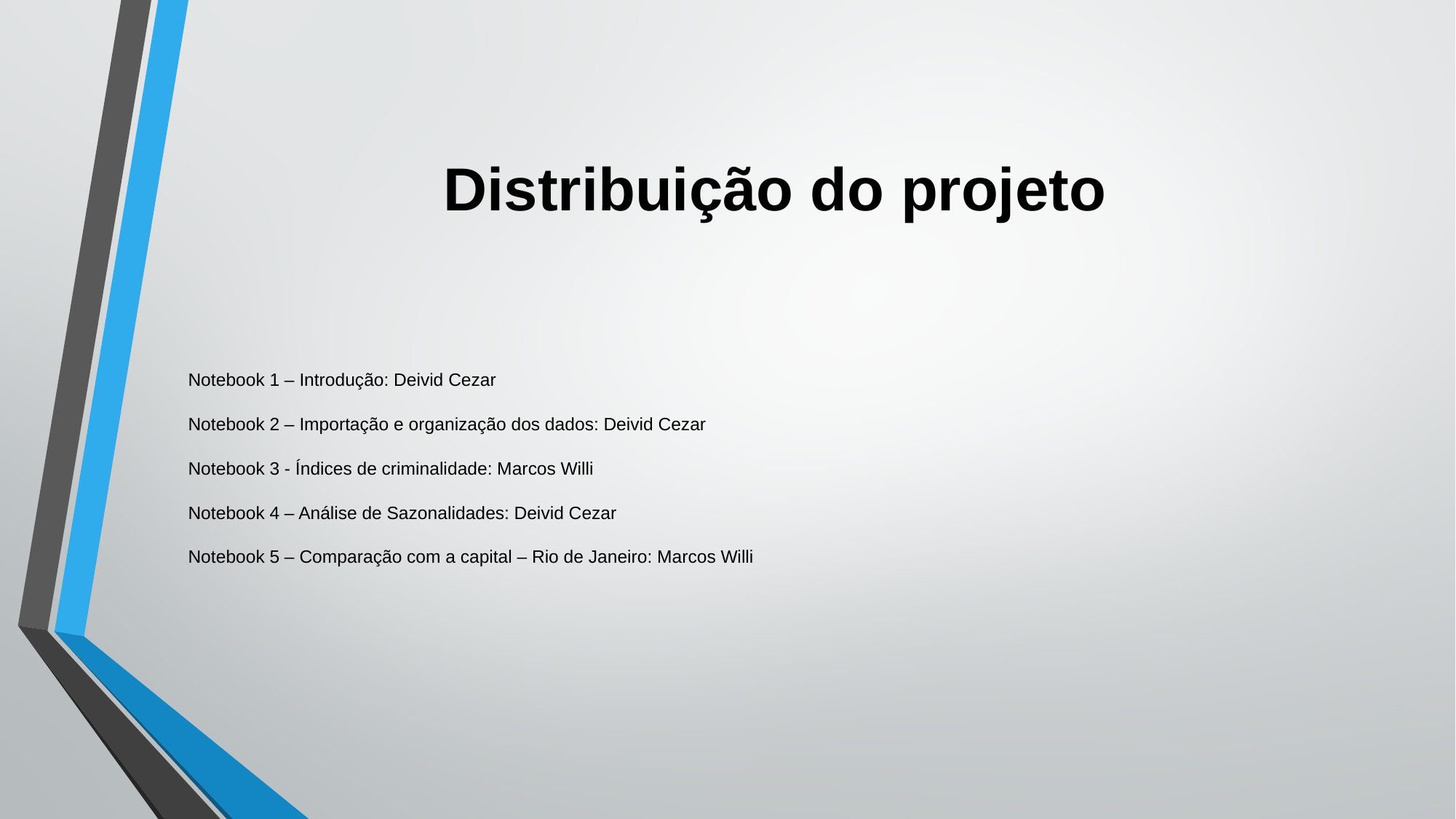

# Distribuição do projeto

Notebook 1 – Introdução: Deivid Cezar
Notebook 2 – Importação e organização dos dados: Deivid Cezar
Notebook 3 - Índices de criminalidade: Marcos Willi
Notebook 4 – Análise de Sazonalidades: Deivid Cezar
Notebook 5 – Comparação com a capital – Rio de Janeiro: Marcos Willi